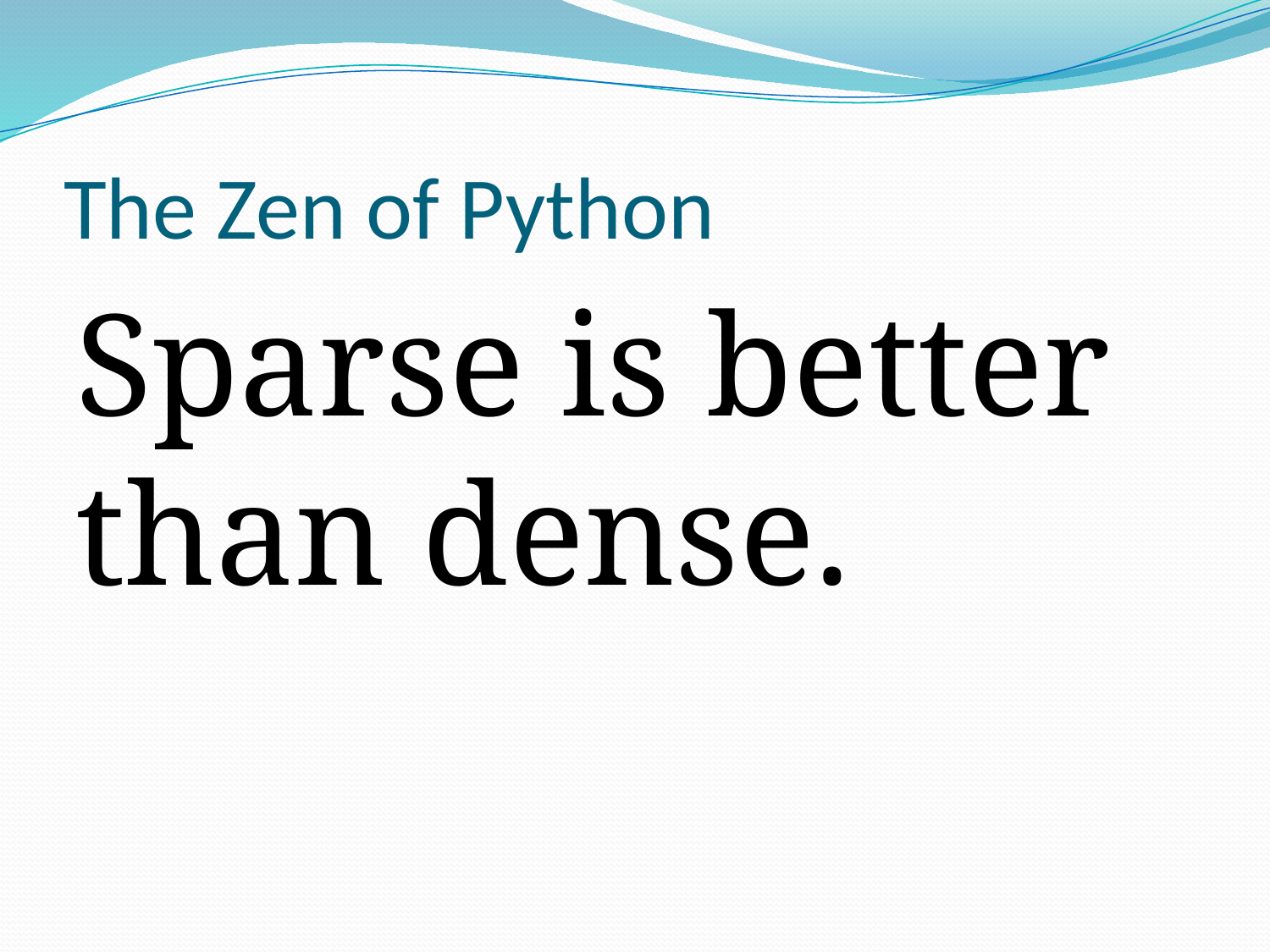

# The Zen of Python
Sparse is better than dense.